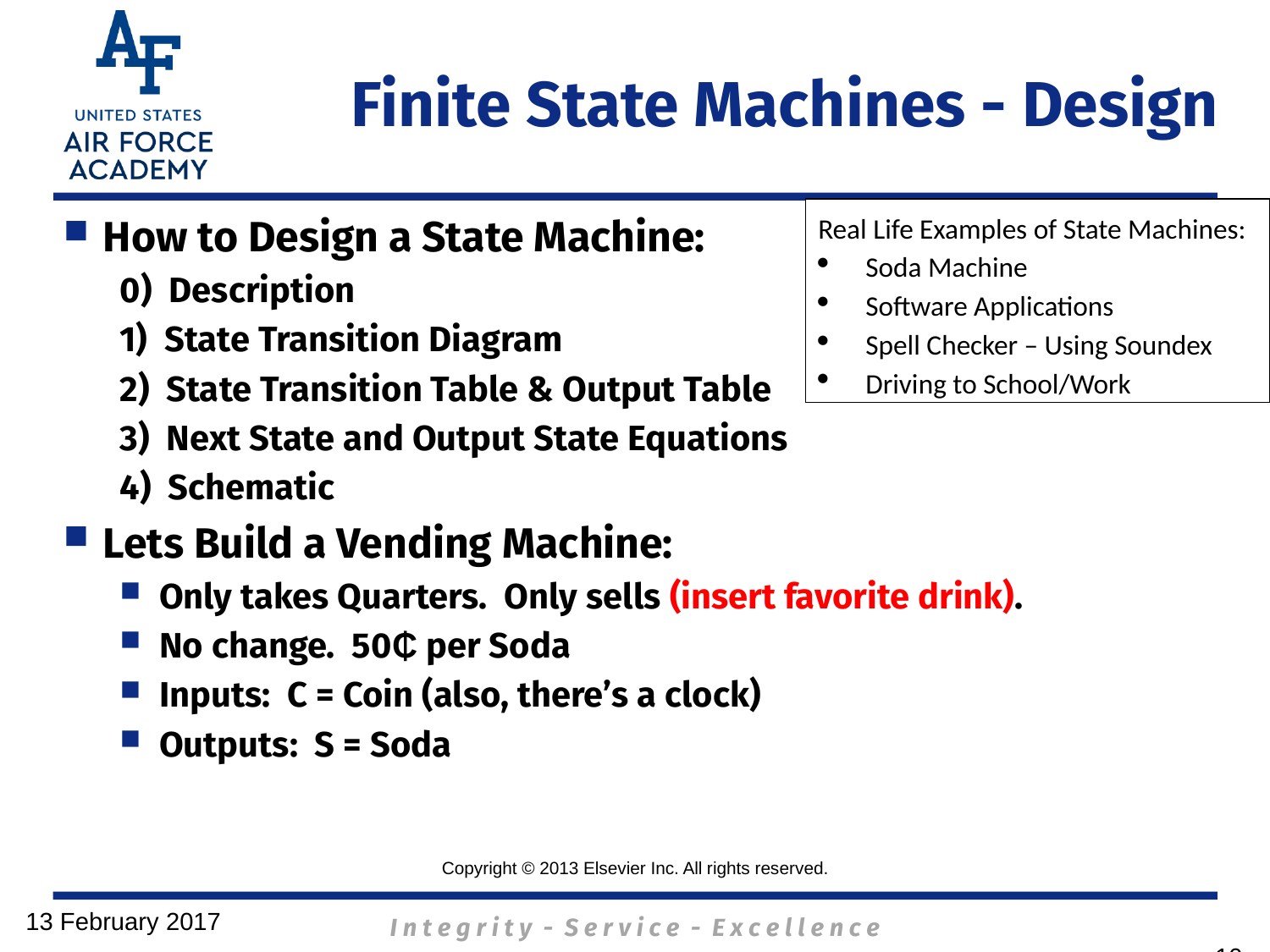

# Finite State Machines - Design
Real Life Examples of State Machines:
Soda Machine
Software Applications
Spell Checker – Using Soundex
Driving to School/Work

How to Design a State Machine:
0)  Description
1)  State Transition Diagram
2)  State Transition Table & Output Table
3)  Next State and Output State Equations
4)  Schematic
Lets Build a Vending Machine:
Only takes Quarters.  Only sells (insert favorite drink).
No change.  50₵ per Soda
Inputs:  C = Coin (also, there’s a clock)
Outputs:  S = Soda
Copyright © 2013 Elsevier Inc. All rights reserved.

13 February 2017

10